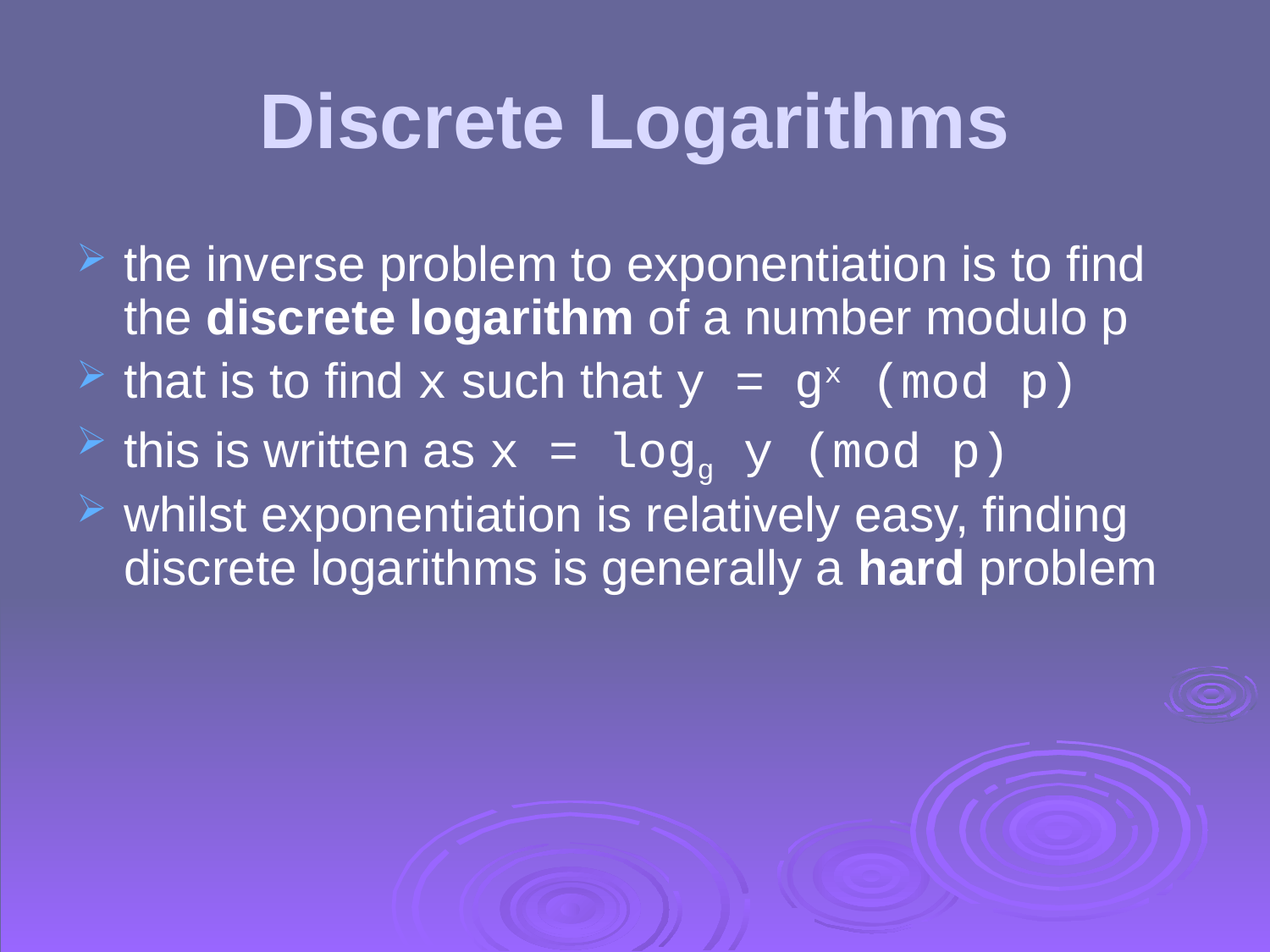

# Discrete Logarithms
the inverse problem to exponentiation is to find the discrete logarithm of a number modulo p
that is to find x such that y = gx (mod p)
this is written as x = logg y (mod p)
whilst exponentiation is relatively easy, finding discrete logarithms is generally a hard problem